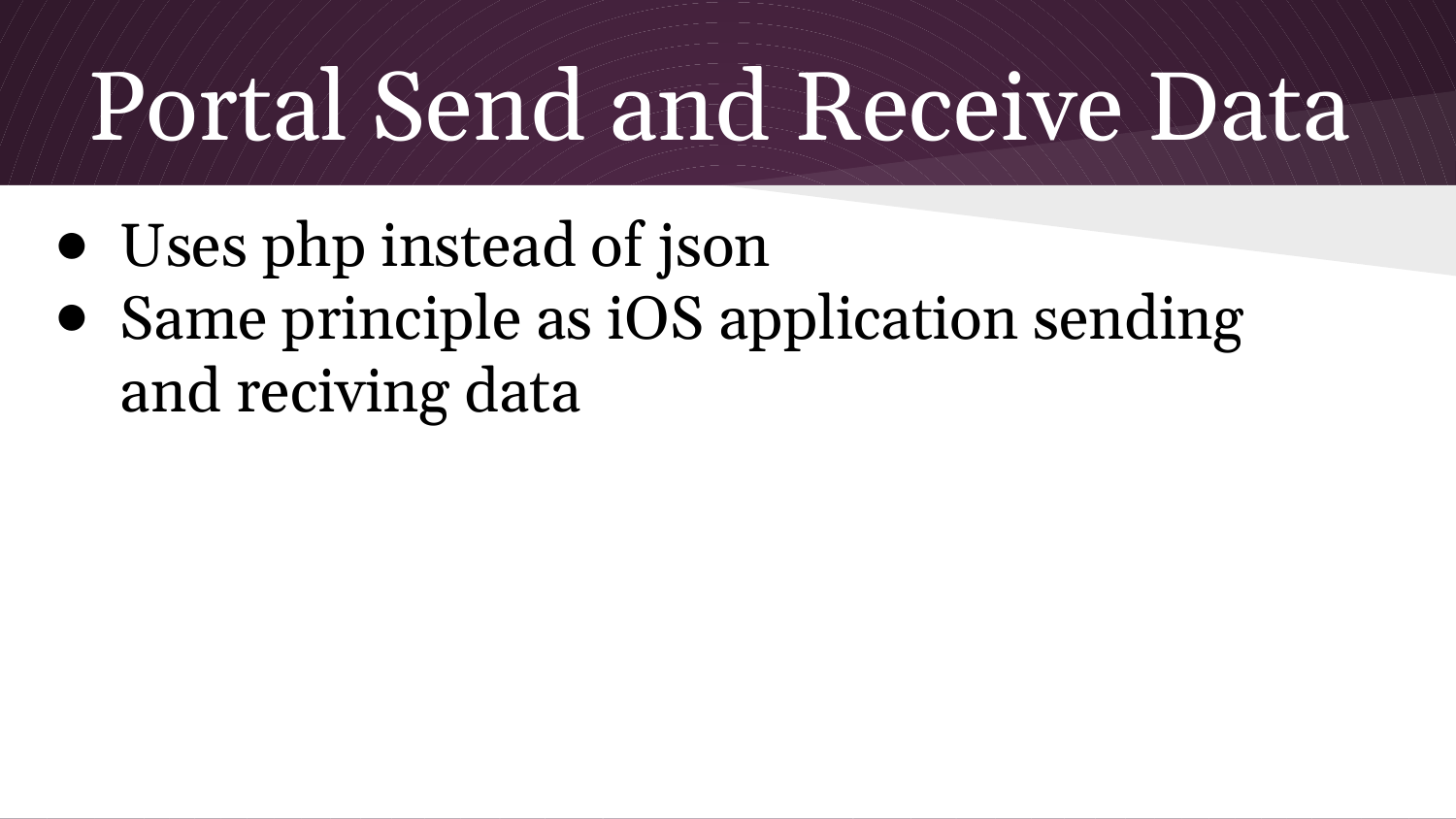

# Portal Send and Receive Data
Uses php instead of json
Same principle as iOS application sending and reciving data